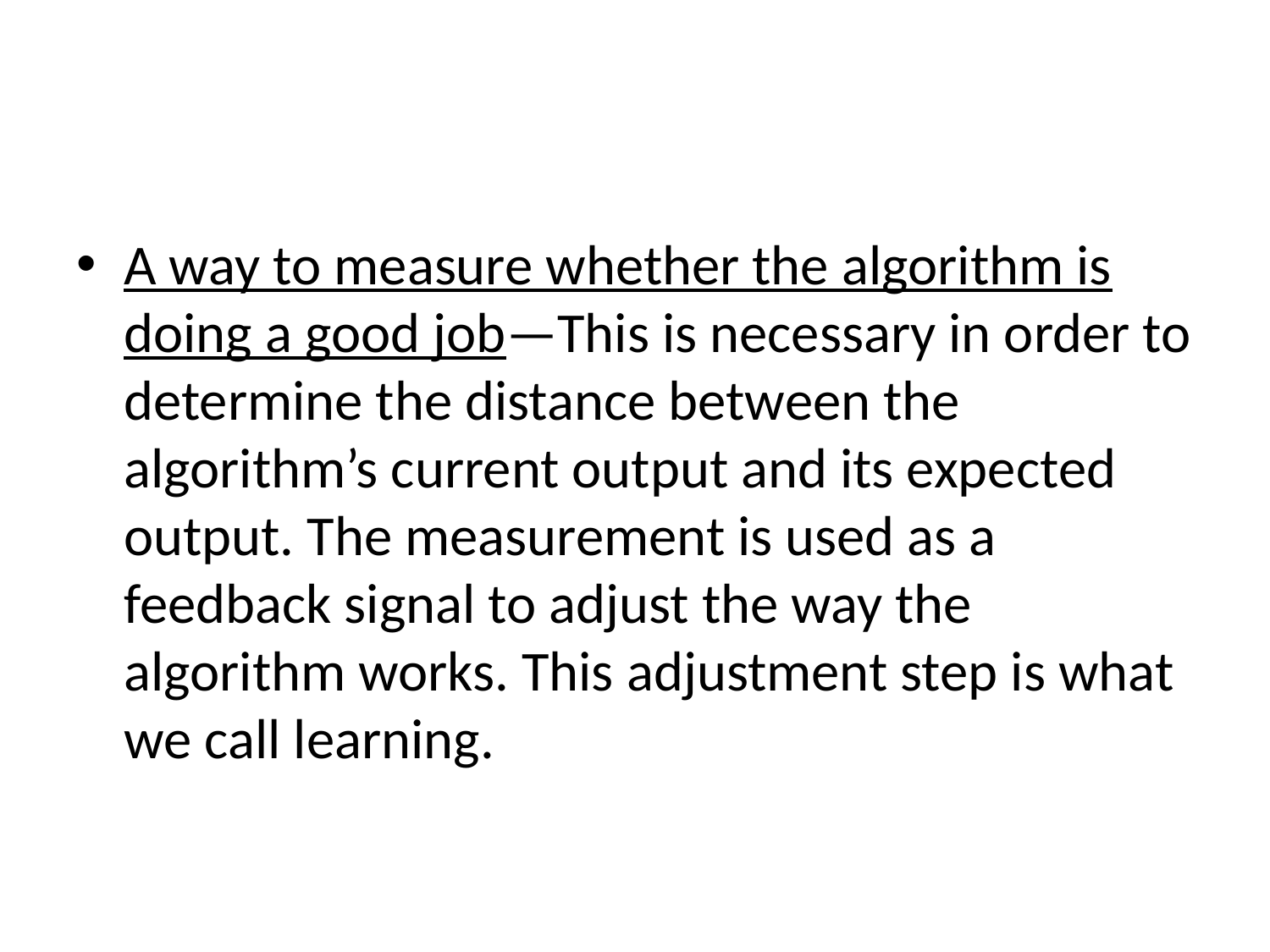

#
A way to measure whether the algorithm is doing a good job—This is necessary in order to determine the distance between the algorithm’s current output and its expected output. The measurement is used as a feedback signal to adjust the way the algorithm works. This adjustment step is what we call learning.